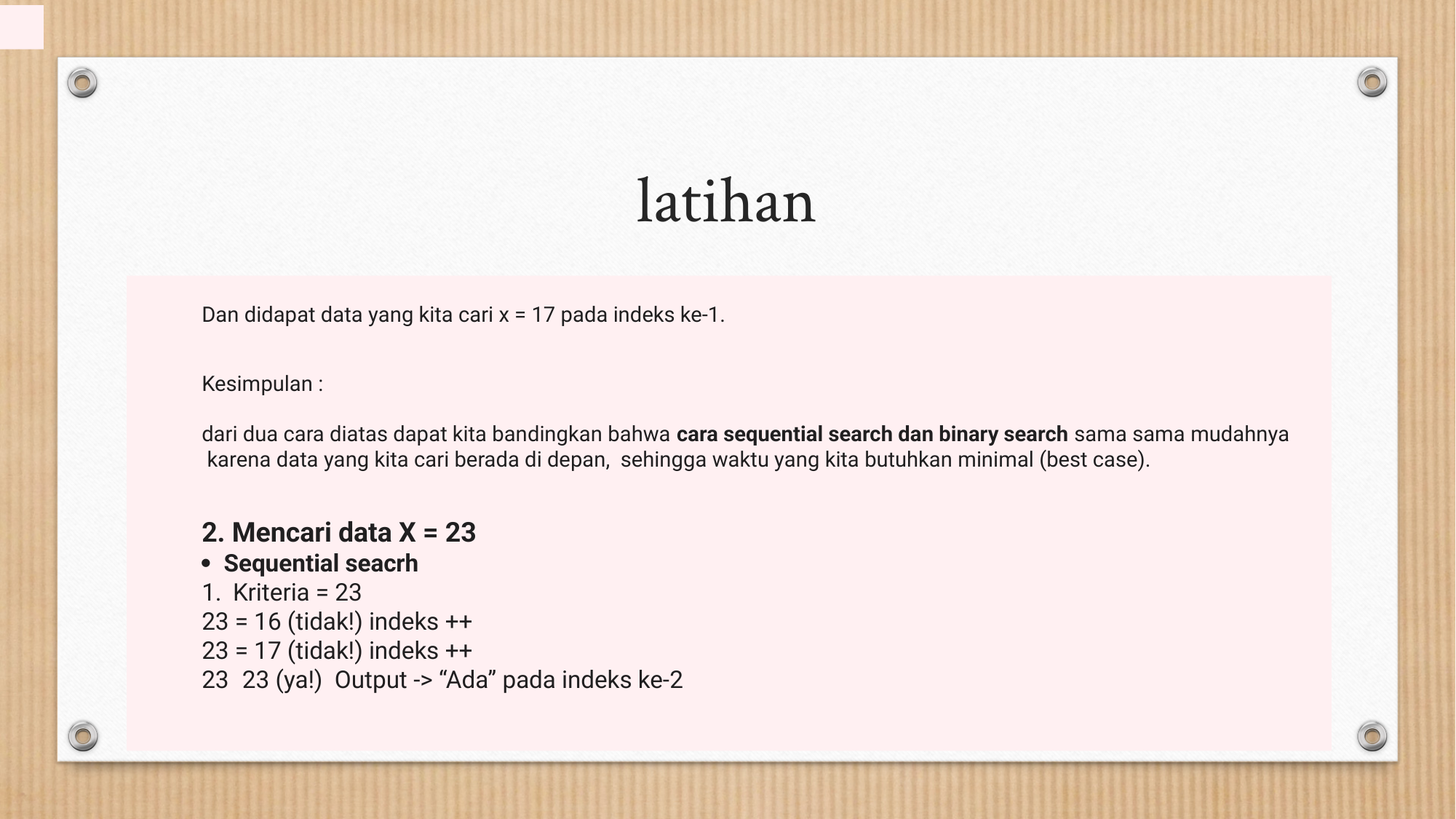

# latihan
Dan didapat data yang kita cari x = 17 pada indeks ke-1.

Kesimpulan :

dari dua cara diatas dapat kita bandingkan bahwa cara sequential search dan binary search sama sama mudahnya
 karena data yang kita cari berada di depan,  sehingga waktu yang kita butuhkan minimal (best case).

2. Mencari data X = 23
•      Sequential seacrh
1.      Kriteria = 23
23 = 16 (tidak!) indeks ++
23 = 17 (tidak!) indeks ++
23     23 (ya!)  Output -> “Ada” pada indeks ke-2